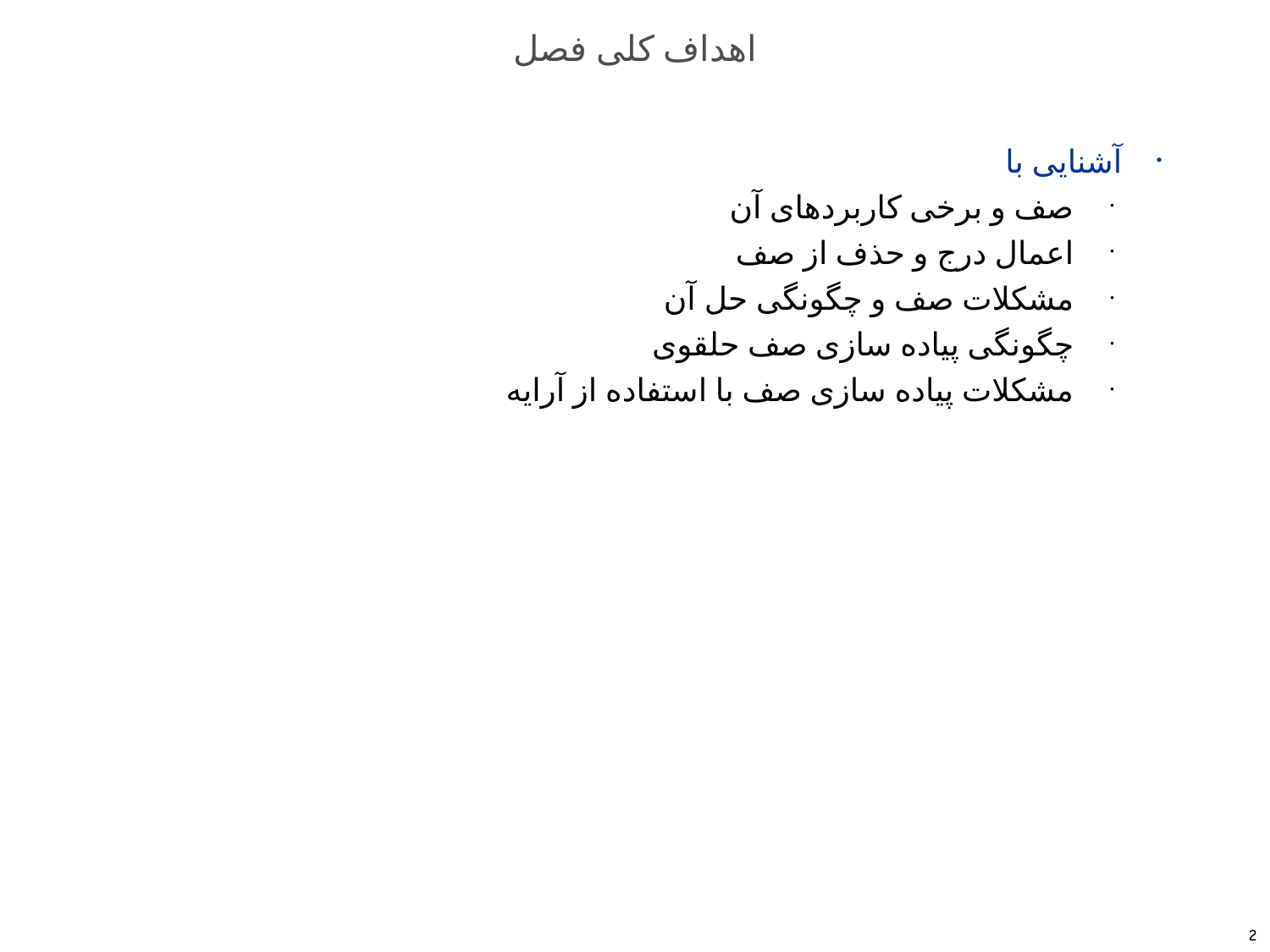

# اهداف کلی فصل
آشنایی با
صف و برخی کاربردهای آن
اعمال درج و حذف از صف
مشکلات صف و چگونگی حل آن
چگونگی پیاده سازی صف حلقوی
مشکلات پیاده سازی صف با استفاده از آرایه
2